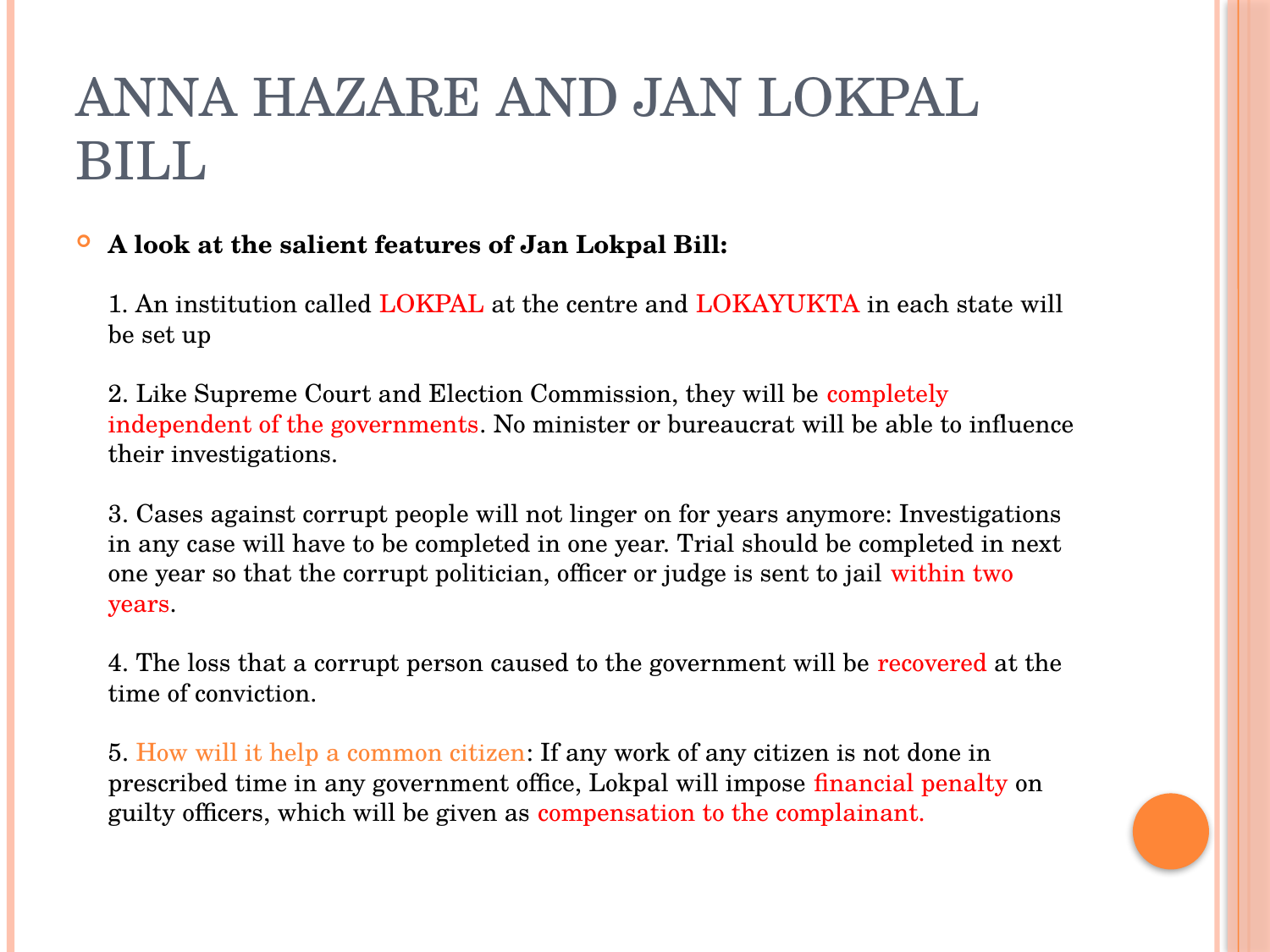

# Anna Hazare and Jan Lokpal Bill
A look at the salient features of Jan Lokpal Bill:
1. An institution called LOKPAL at the centre and LOKAYUKTA in each state will be set up
2. Like Supreme Court and Election Commission, they will be completely independent of the governments. No minister or bureaucrat will be able to influence their investigations.
3. Cases against corrupt people will not linger on for years anymore: Investigations in any case will have to be completed in one year. Trial should be completed in next one year so that the corrupt politician, officer or judge is sent to jail within two years.
4. The loss that a corrupt person caused to the government will be recovered at the time of conviction.
5. How will it help a common citizen: If any work of any citizen is not done in prescribed time in any government office, Lokpal will impose financial penalty on guilty officers, which will be given as compensation to the complainant.